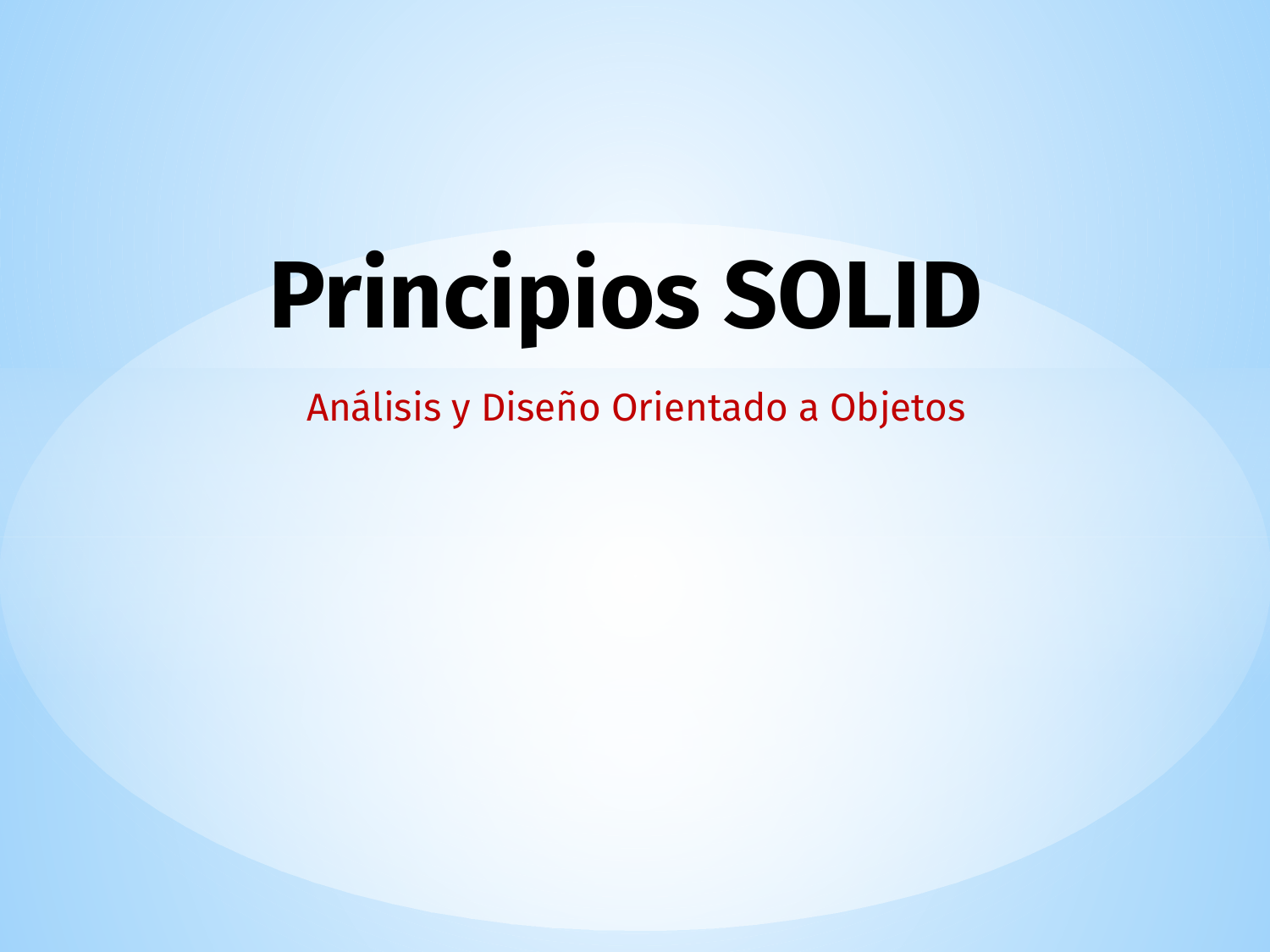

# Principios SOLID
Análisis y Diseño Orientado a Objetos